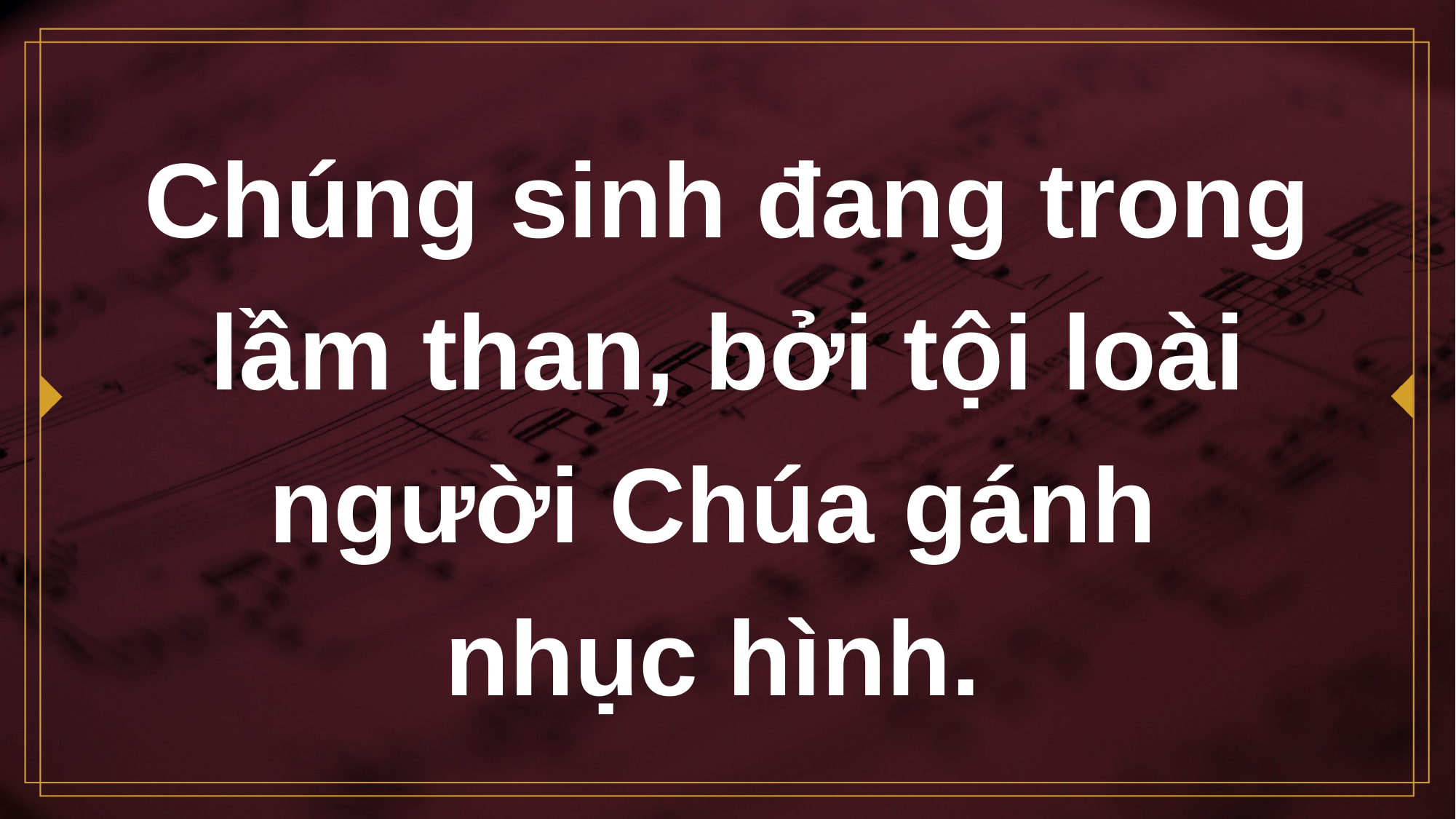

# Chúng sinh đang trong lầm than, bởi tội loài người Chúa gánh nhục hình.